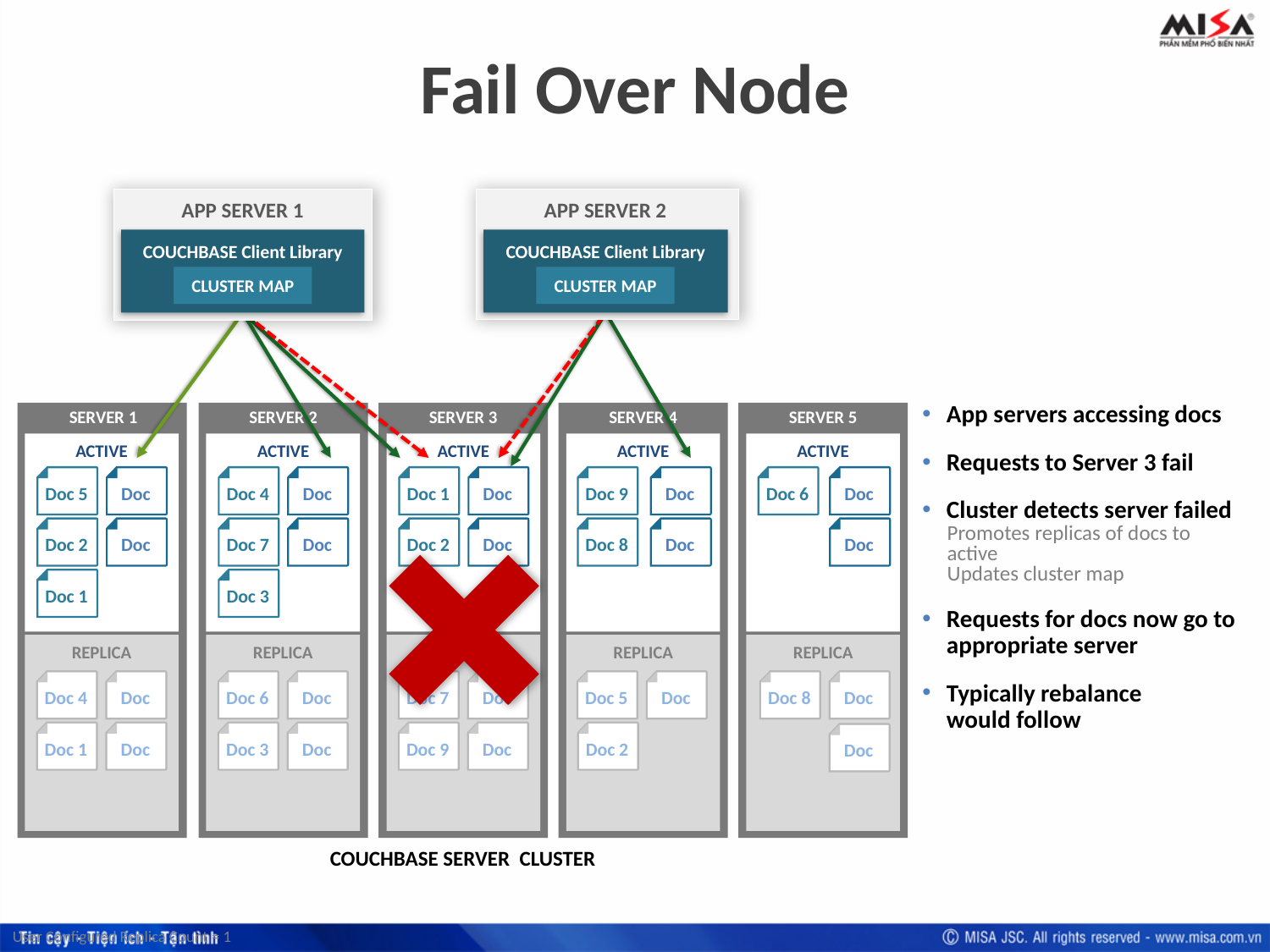

Fail Over Node

App Server 1
App Server 2
COUCHBASE Client Library

COUCHBASE Client Library

Cluster Map
Cluster Map

App servers accessing docs
Requests to Server 3 fail
Cluster detects server failed
Promotes replicas of docs to active
Updates cluster map
Requests for docs now go to appropriate server
Typically rebalance
would follow
Server 1
Server 2
Server 3
Server 4
Server 5

Active
Active
Active
Active
Active
REPLICA
REPLICA

Doc 5

Doc

Doc 4

Doc

Doc 1

Doc

Doc 9

Doc

Doc 6

Doc

Doc 2

Doc

Doc 7

Doc

Doc 2

Doc

Doc 8

Doc

Doc

Doc 1

Doc 3
REPLICA
REPLICA
REPLICA

Doc 4

Doc

Doc 6

Doc

Doc 7

Doc

Doc 5

Doc

Doc 8

Doc

Doc 1

Doc

Doc 3

Doc

Doc 9

Doc

Doc 2

Doc
Couchbase Server  Cluster
User Configured Replica Count = 1